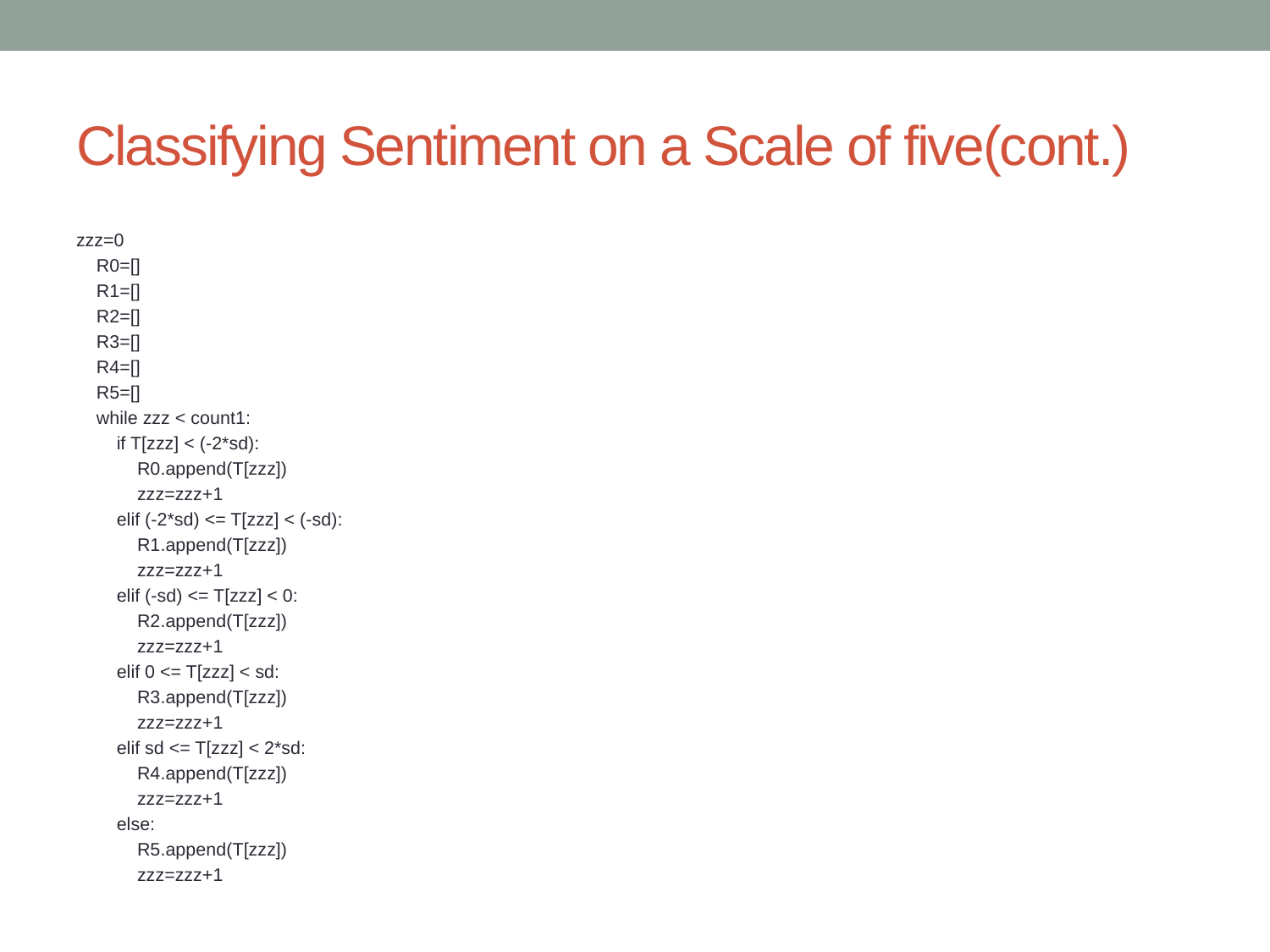

# Classifying Sentiment on a Scale of five(cont.)
zzz=0
    R0=[]
    R1=[]
    R2=[]
    R3=[]
    R4=[]
    R5=[]
    while zzz < count1:
        if T[zzz] < (-2*sd):
            R0.append(T[zzz])
            zzz=zzz+1
        elif (-2*sd) <= T[zzz] < (-sd):
            R1.append(T[zzz])
            zzz=zzz+1
        elif (-sd) <= T[zzz] < 0:
            R2.append(T[zzz])
            zzz=zzz+1
        elif 0 <= T[zzz] < sd:
            R3.append(T[zzz])
            zzz=zzz+1
        elif sd <= T[zzz] < 2*sd:
            R4.append(T[zzz])
            zzz=zzz+1
        else:
            R5.append(T[zzz])
            zzz=zzz+1